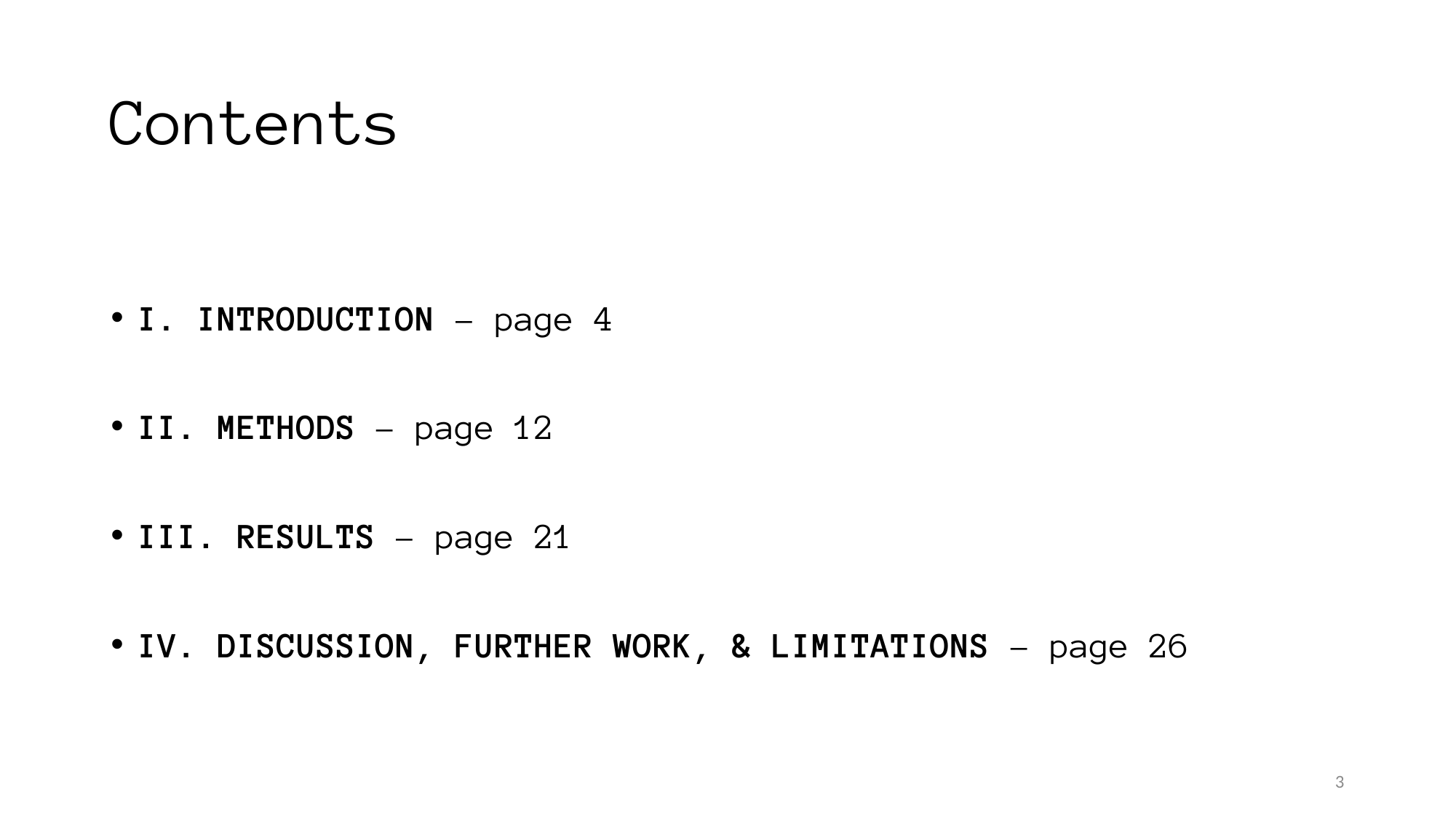

# Contents
I. INTRODUCTION – page 4

II. METHODS – page 12

III. RESULTS – page 21

IV. DISCUSSION, FURTHER WORK, & LIMITATIONS – page 26
3